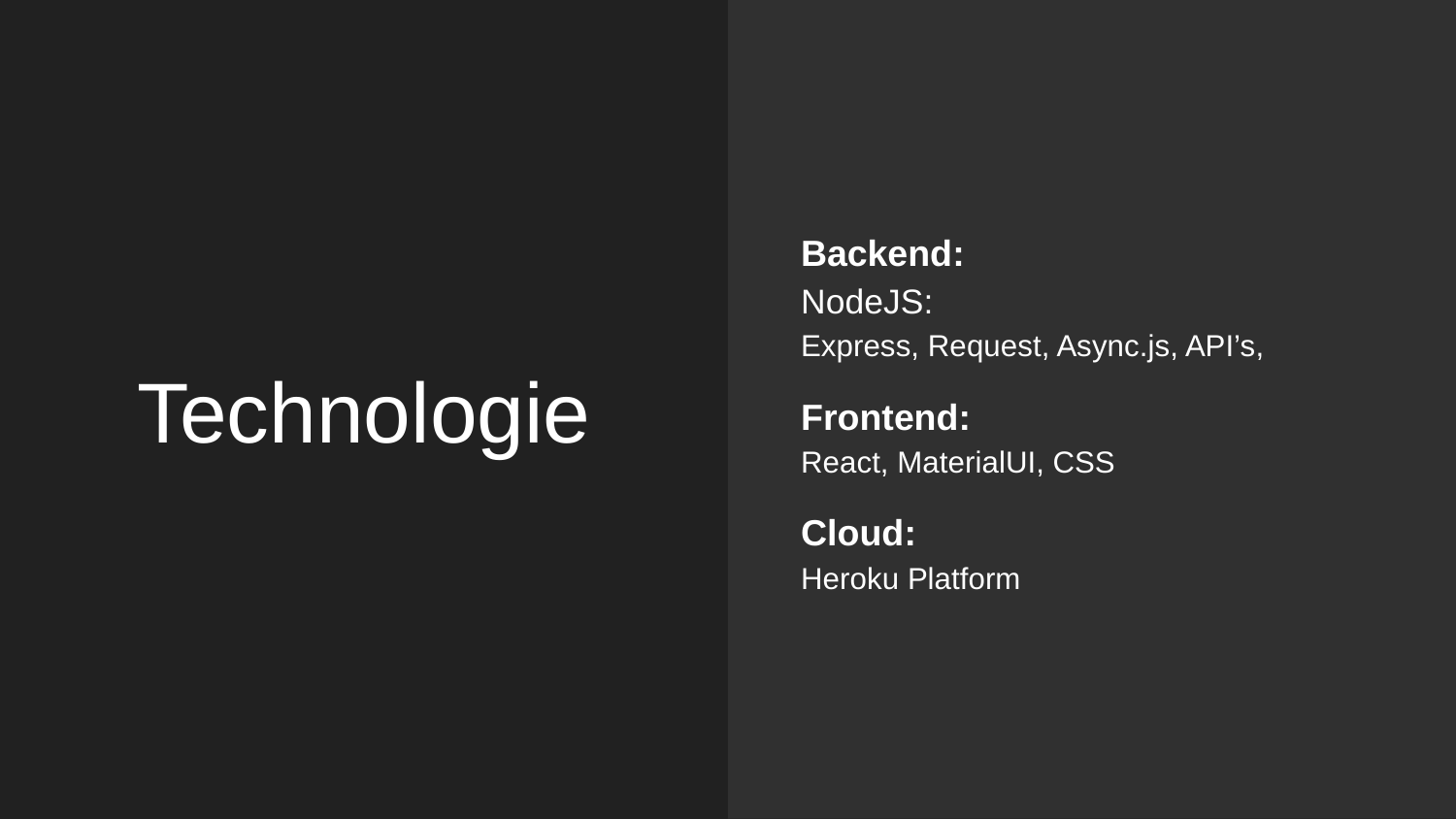

Backend:
NodeJS:
Express, Request, Async.js, API’s,
Frontend:
React, MaterialUI, CSS
Cloud:
Heroku Platform
# Technologie